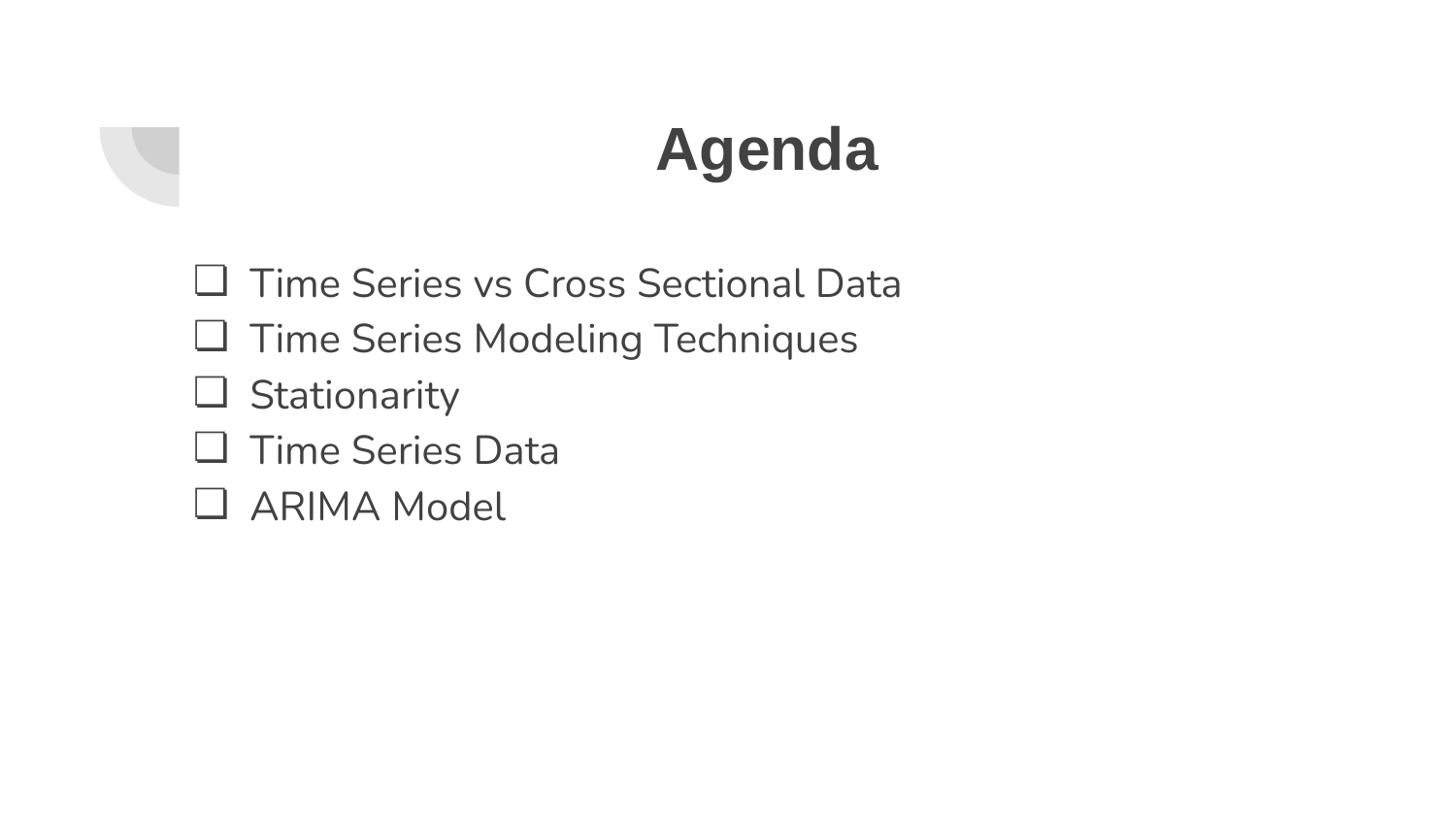

# Agenda
Time Series vs Cross Sectional Data
Time Series Modeling Techniques
Stationarity
Time Series Data
ARIMA Model